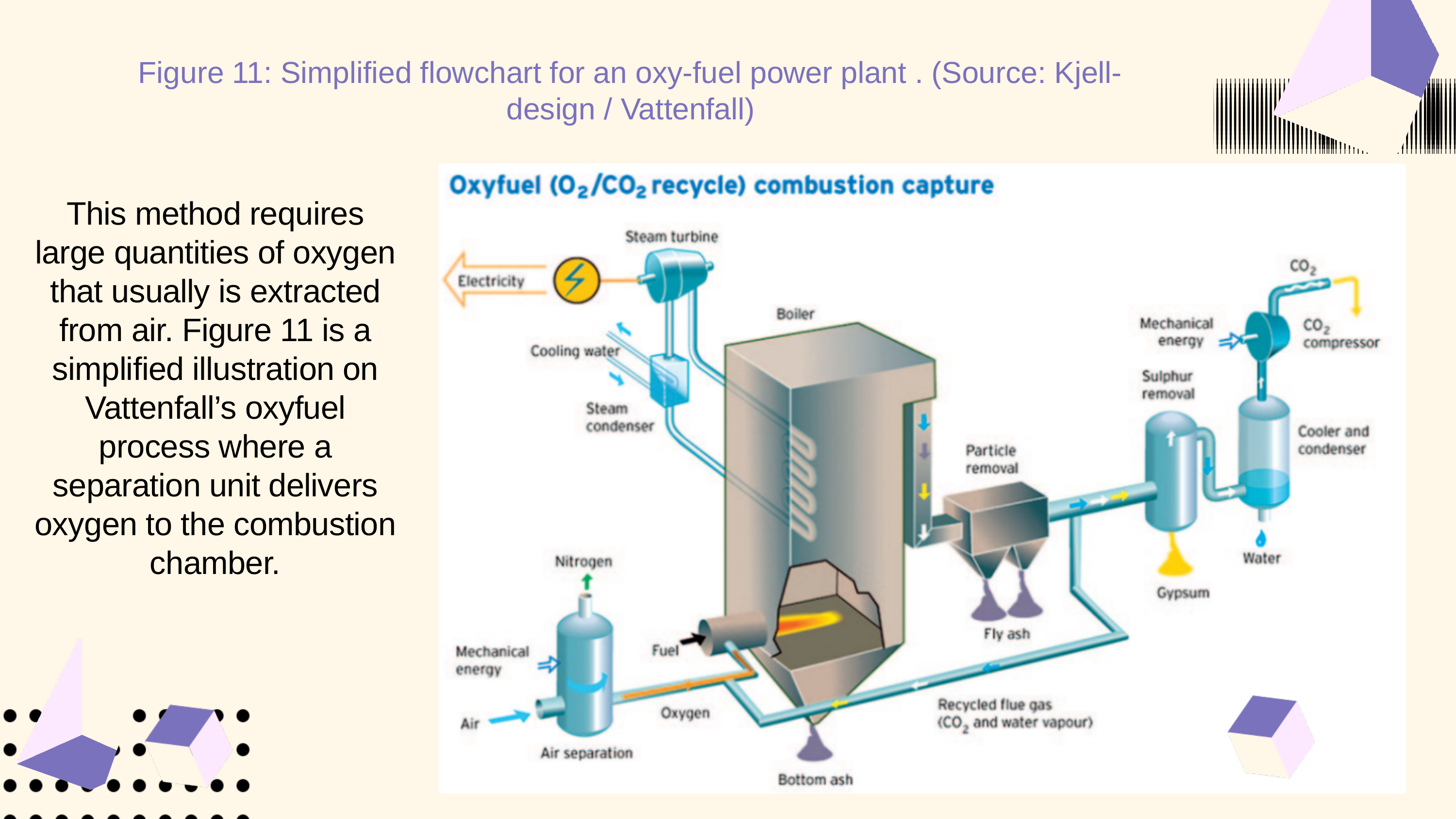

Figure 11: Simplified flowchart for an oxy-fuel power plant . (Source: Kjell-design / Vattenfall)

This method requires large quantities of oxygen that usually is extracted from air. Figure 11 is a simplified illustration on Vattenfall’s oxyfuel process where a separation unit delivers oxygen to the combustion chamber.